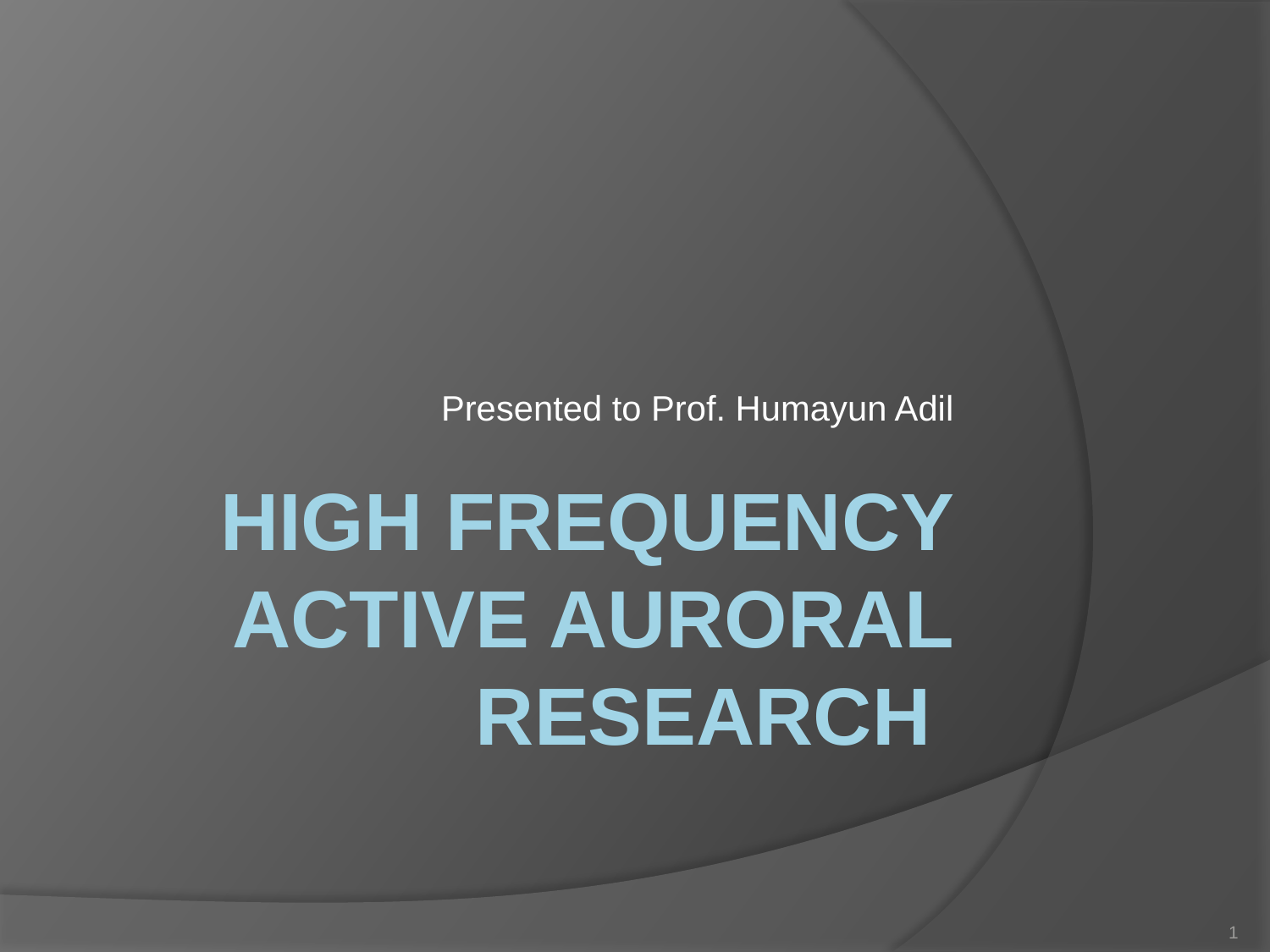

Presented to Prof. Humayun Adil

# High Frequency Active Auroral Research
1